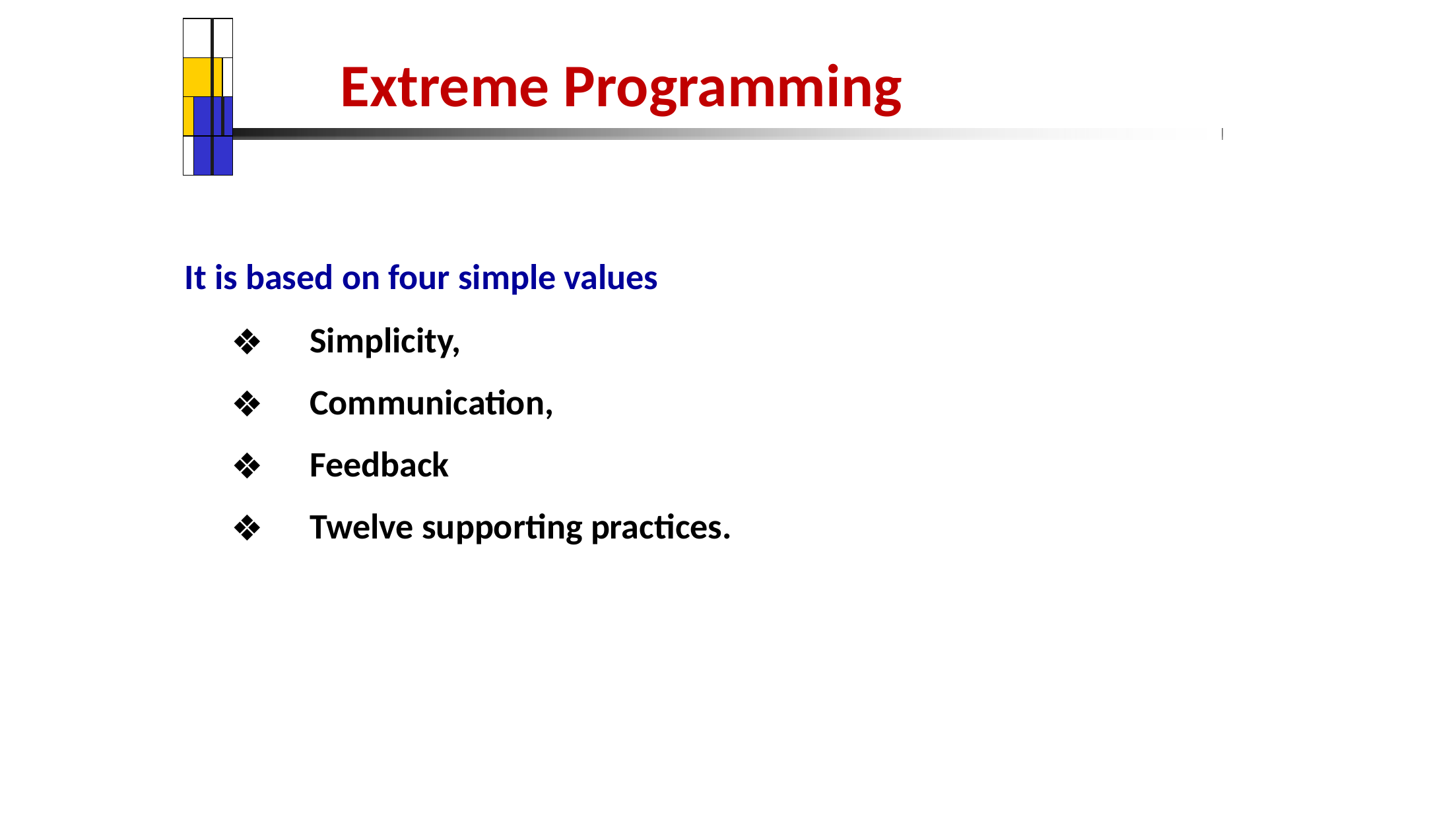

|  |  |  |  |
| --- | --- | --- | --- |
|  |  |  |  |
|  |  |  |  |
|  |  |  |  |
# Extreme Programming

It is based on four simple values
Simplicity,
Communication,
Feedback
Twelve supporting practices.